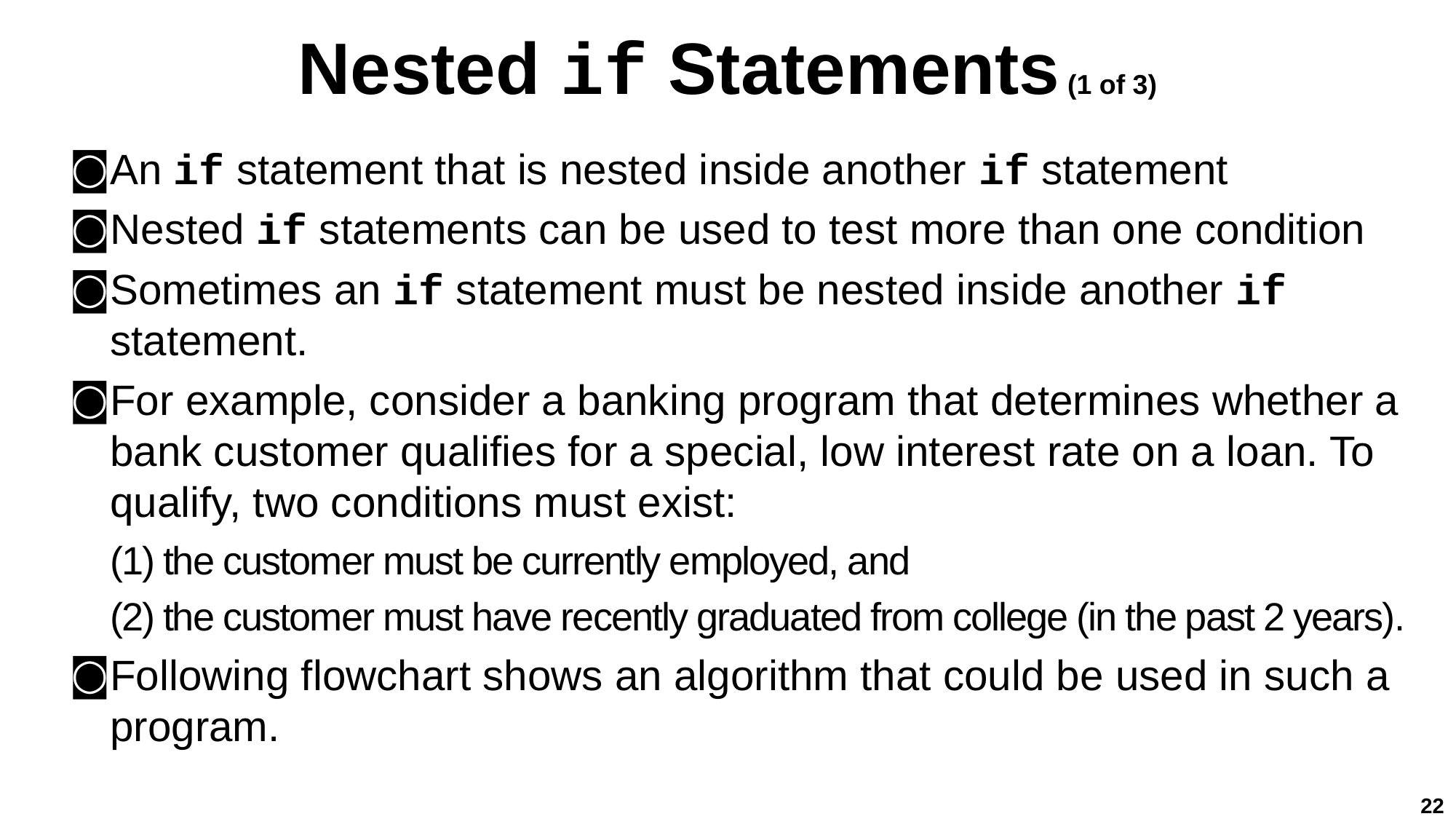

# Nested if Statements (1 of 3)
An if statement that is nested inside another if statement
Nested if statements can be used to test more than one condition
Sometimes an if statement must be nested inside another if statement.
For example, consider a banking program that determines whether a bank customer qualifies for a special, low interest rate on a loan. To qualify, two conditions must exist:
(1) the customer must be currently employed, and
(2) the customer must have recently graduated from college (in the past 2 years).
Following flowchart shows an algorithm that could be used in such a program.
22